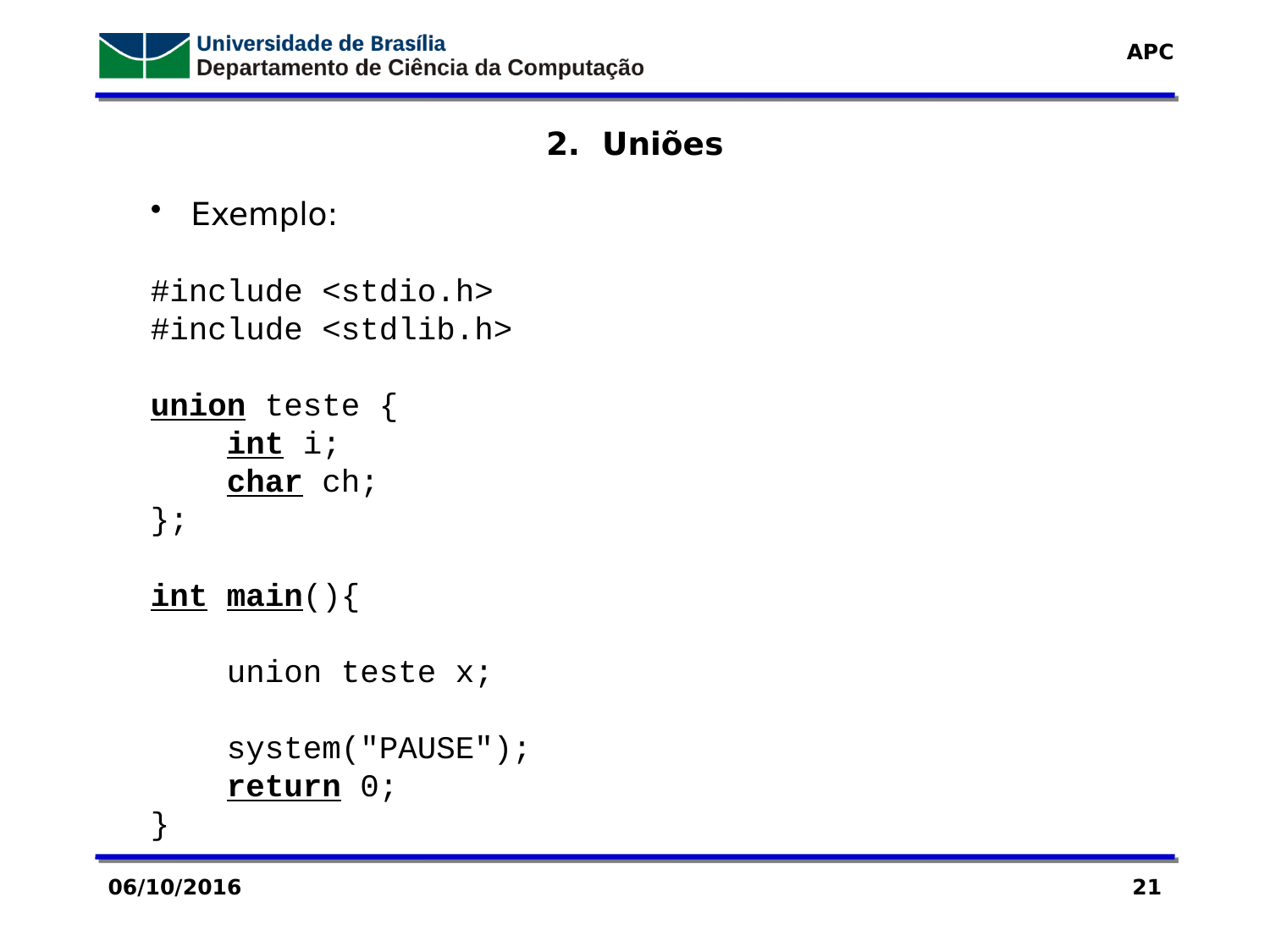

2.  Uniões
 Exemplo:

#include <stdio.h>
#include <stdlib.h>

union teste {
    int i;
    char ch;
};

int main(){

    union teste x;

    system("PAUSE");
    return 0;
}
06/10/2016
21